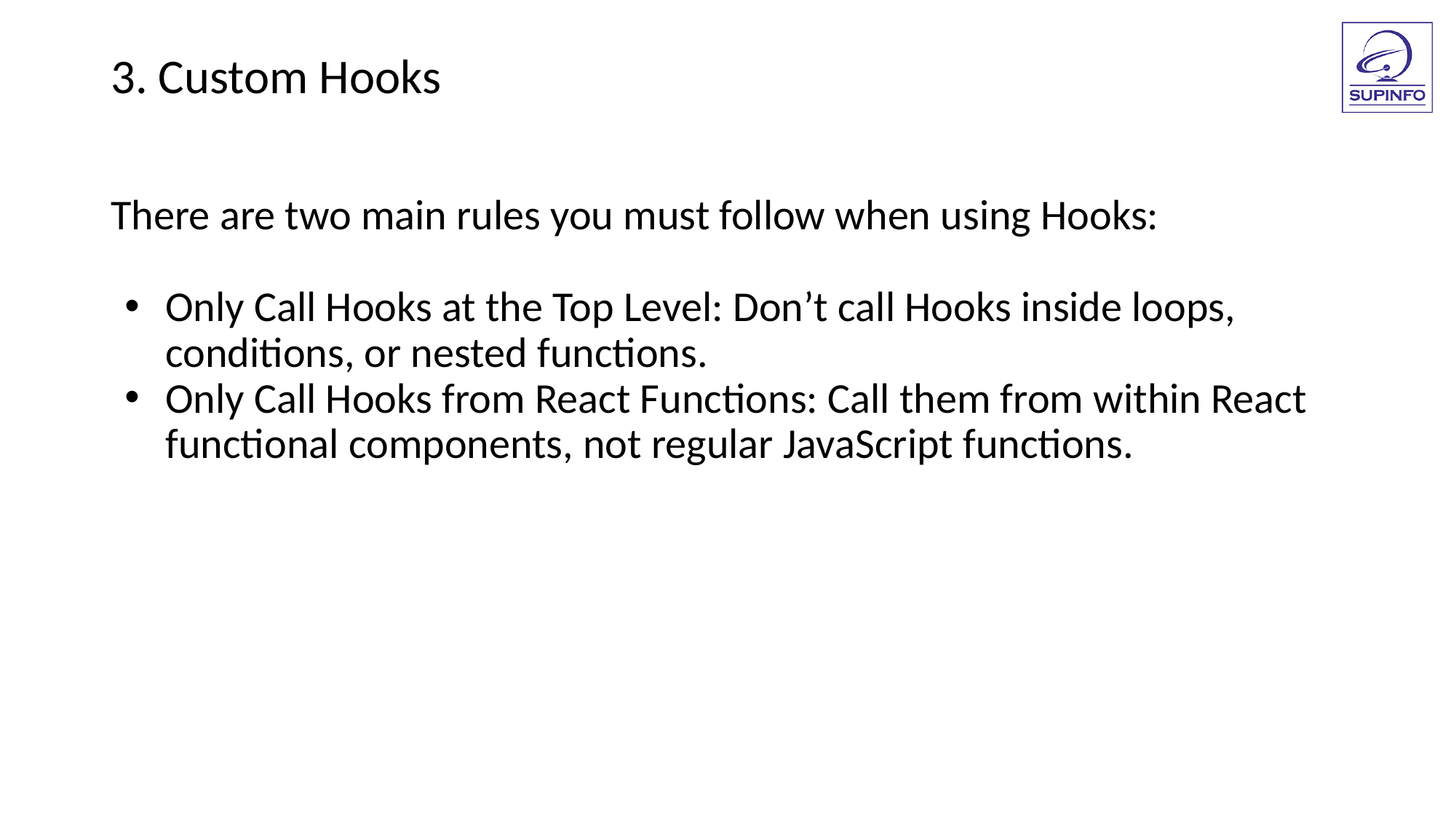

3. Custom Hooks
There are two main rules you must follow when using Hooks:

Only Call Hooks at the Top Level: Don’t call Hooks inside loops, conditions, or nested functions.
Only Call Hooks from React Functions: Call them from within React functional components, not regular JavaScript functions.